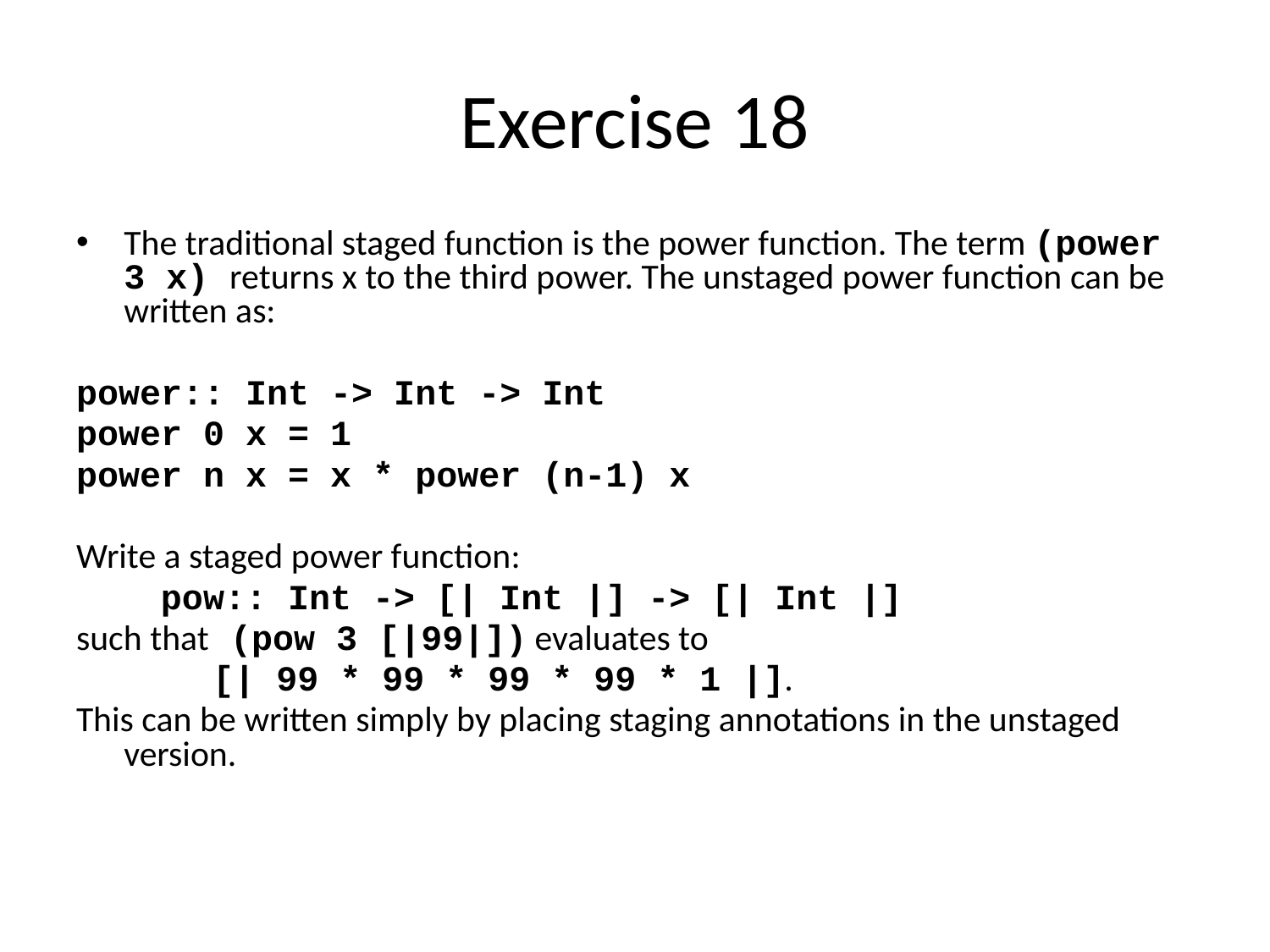

# Exercise 18
The traditional staged function is the power function. The term (power 3 x) returns x to the third power. The unstaged power function can be written as:

power:: Int -> Int -> Int
power 0 x = 1
power n x = x * power (n-1) x

Write a staged power function:
    pow:: Int -> [| Int |] -> [| Int |]
such that (pow 3 [|99|]) evaluates to
                 [| 99 * 99 * 99 * 99 * 1 |].
This can be written simply by placing staging annotations in the unstaged version.